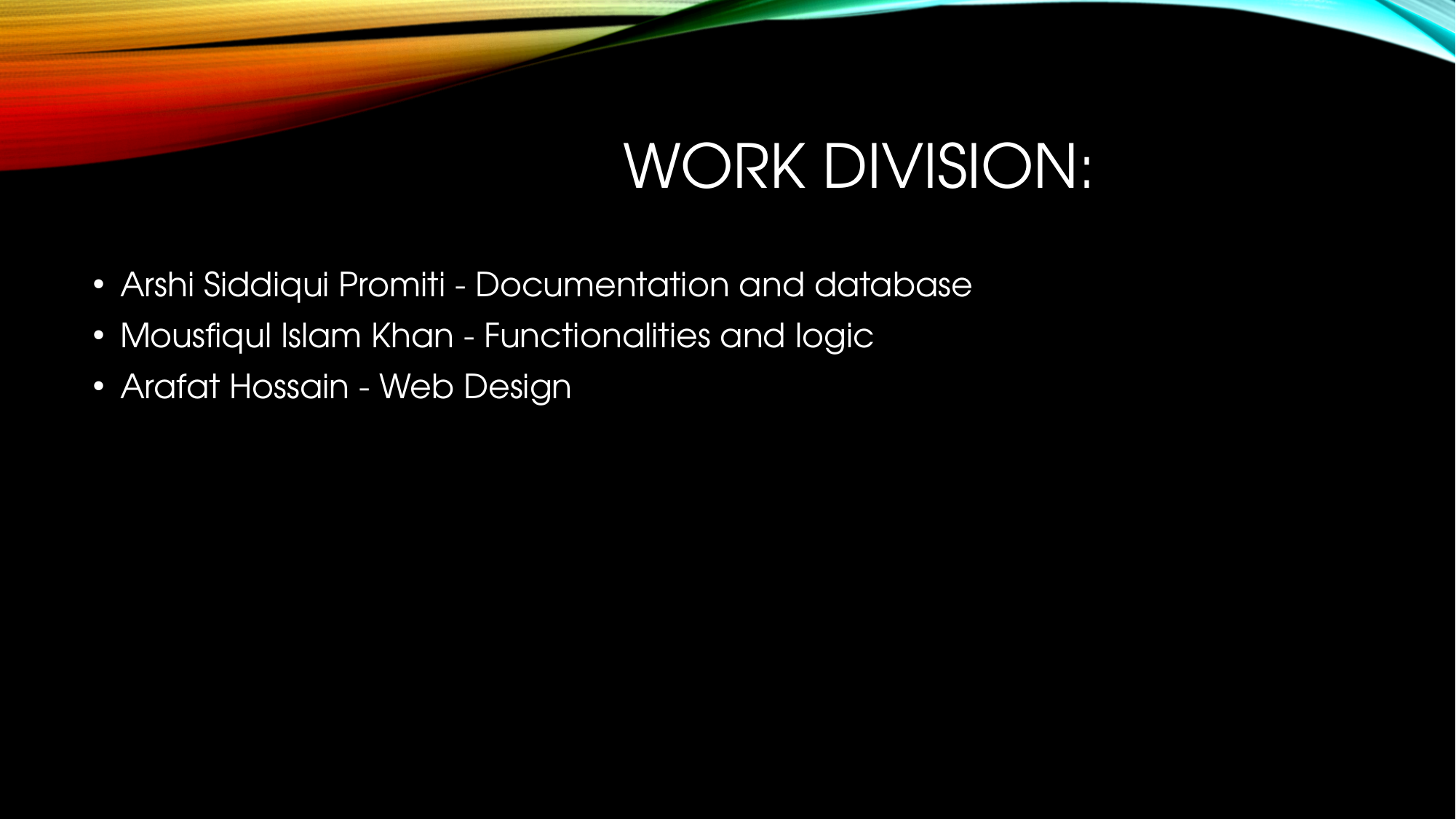

# Work Division:
Arshi Siddiqui Promiti - Documentation and database
Mousfiqul Islam Khan - Functionalities and logic
Arafat Hossain - Web Design